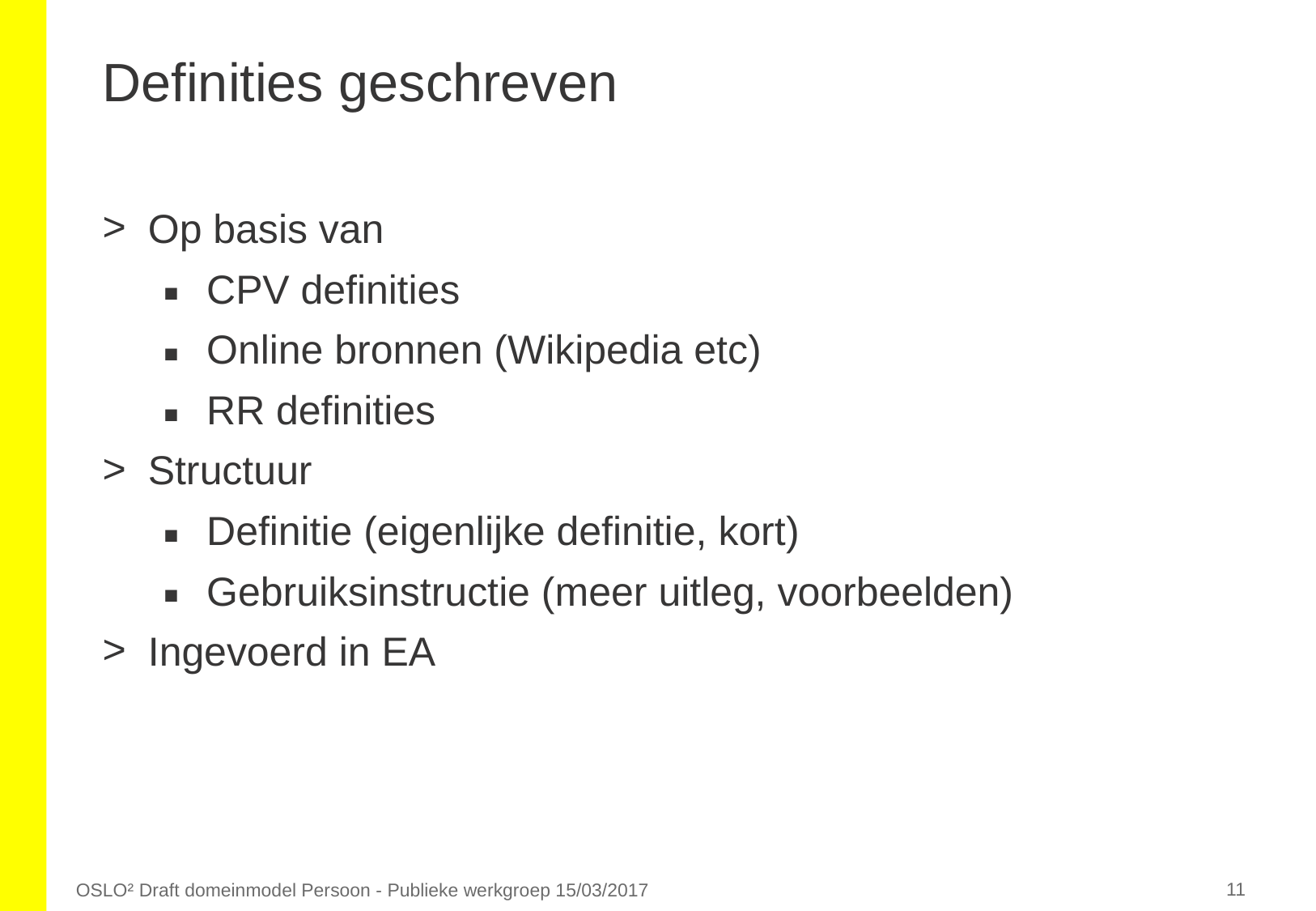

# Definities geschreven
Op basis van
CPV definities
Online bronnen (Wikipedia etc)
RR definities
Structuur
Definitie (eigenlijke definitie, kort)
Gebruiksinstructie (meer uitleg, voorbeelden)
Ingevoerd in EA
11
OSLO² Draft domeinmodel Persoon - Publieke werkgroep 15/03/2017